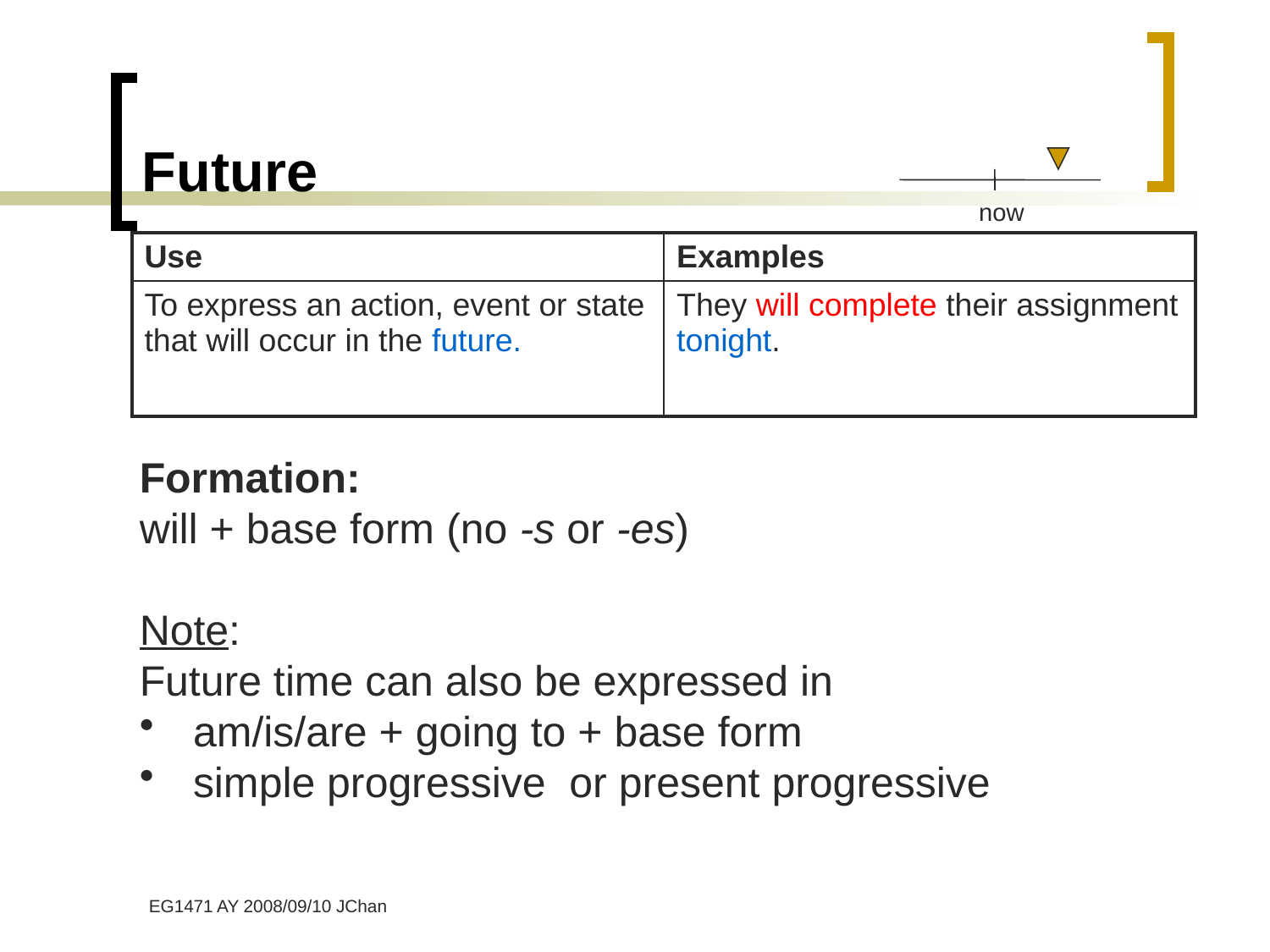

# Future

now
| Use | Examples |
| --- | --- |
| To express an action, event or state that will occur in the future. | They will complete their assignment tonight. |
Formation:
will + base form (no -s or -es)

Note:
Future time can also be expressed in
  am/is/are + going to + base form
  simple progressive  or present progressive

 EG1471 AY 2008/09/10 JChan